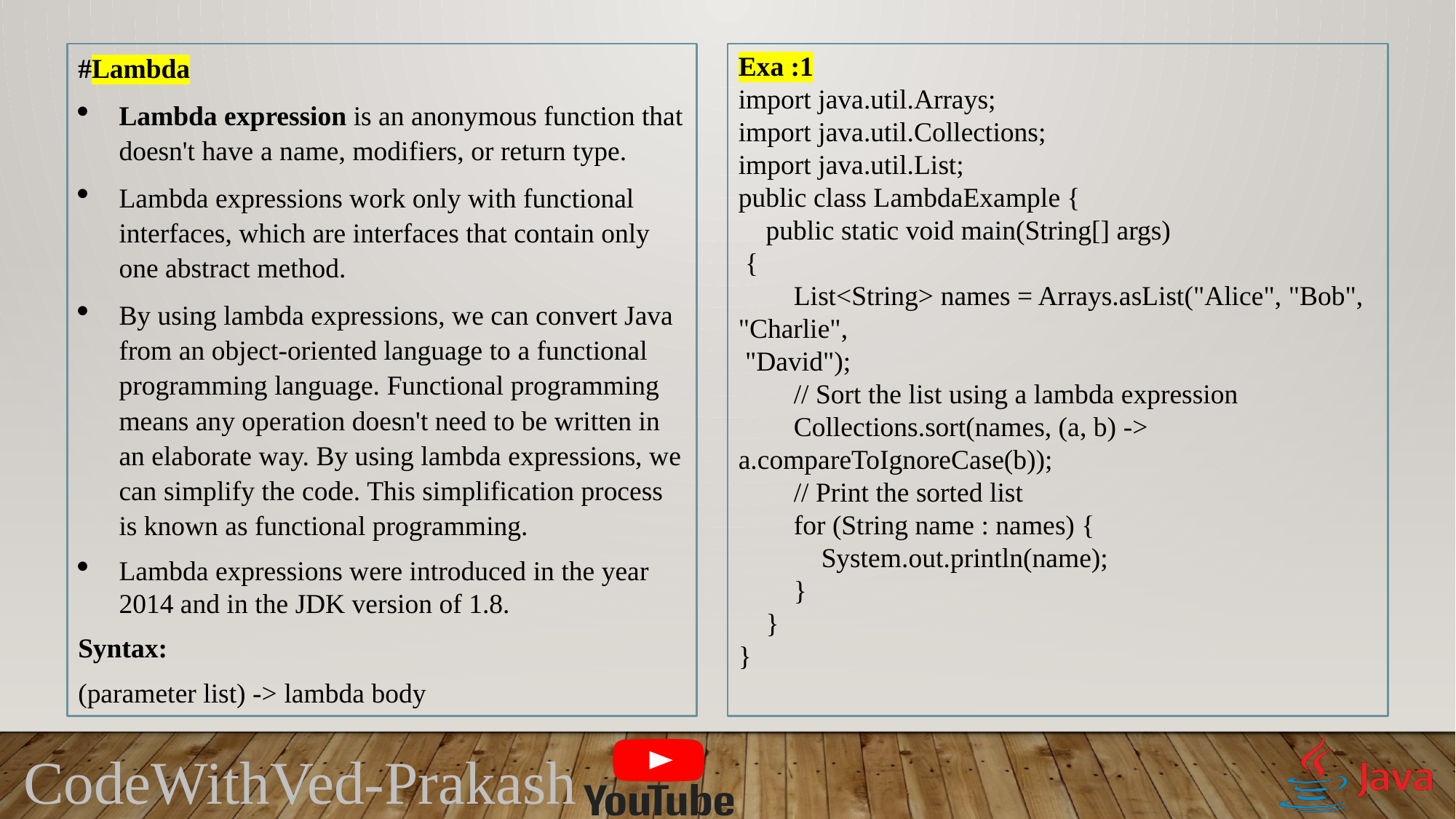

#Lambda
Lambda expression is an anonymous function that doesn't have a name, modifiers, or return type.
Lambda expressions work only with functional interfaces, which are interfaces that contain only one abstract method.
By using lambda expressions, we can convert Java from an object-oriented language to a functional programming language. Functional programming means any operation doesn't need to be written in an elaborate way. By using lambda expressions, we can simplify the code. This simplification process is known as functional programming.
Lambda expressions were introduced in the year 2014 and in the JDK version of 1.8.
Syntax:
(parameter list) -> lambda body
Exa :1
import java.util.Arrays;
import java.util.Collections;
import java.util.List;
public class LambdaExample {
    public static void main(String[] args)
 {
        List<String> names = Arrays.asList("Alice", "Bob", "Charlie",
 "David");
        // Sort the list using a lambda expression
        Collections.sort(names, (a, b) -> 	a.compareToIgnoreCase(b));
        // Print the sorted list
        for (String name : names) {
            System.out.println(name);
        }
    }
}